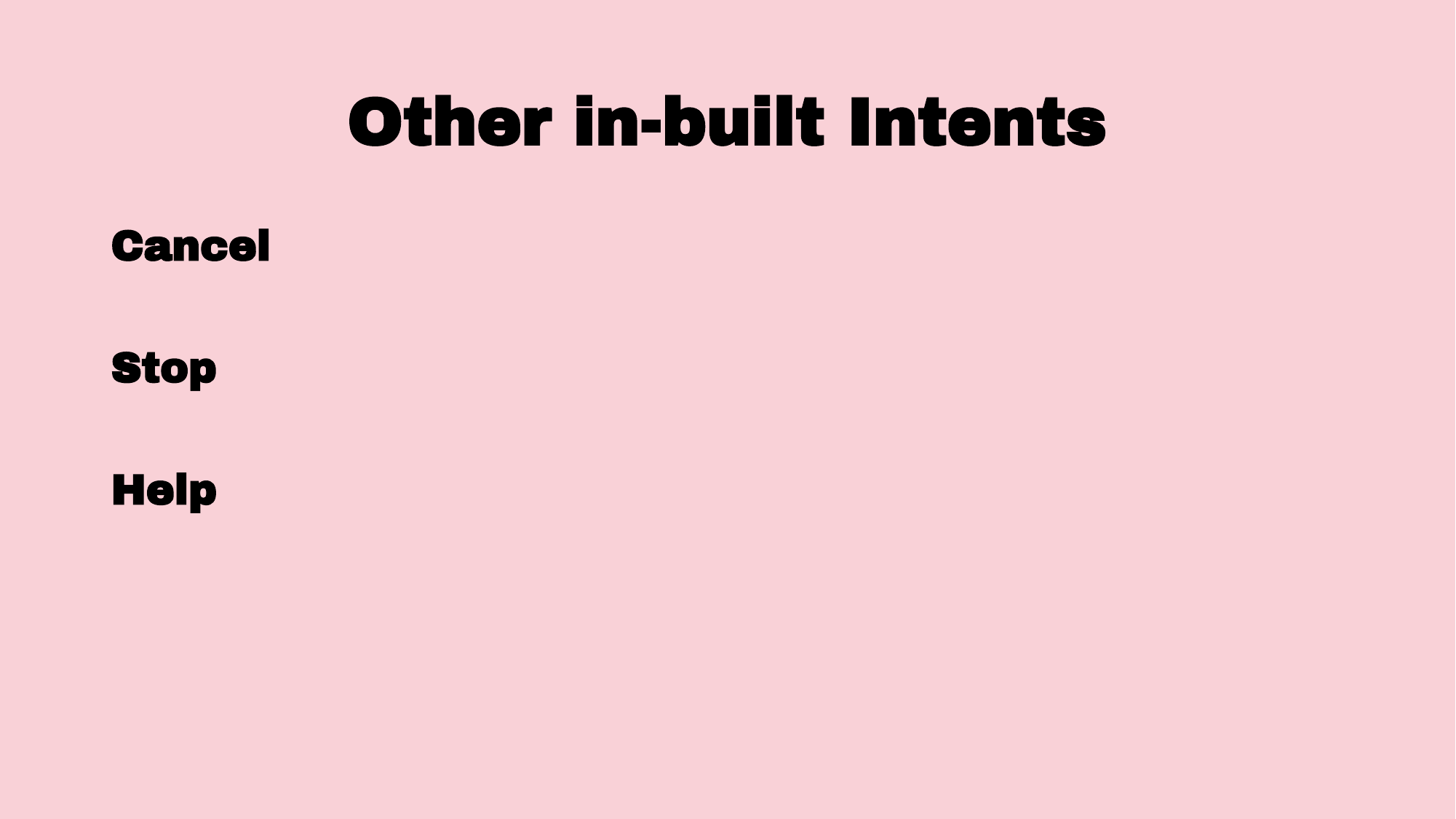

# Other in-built Intents
Cancel

Stop

Help